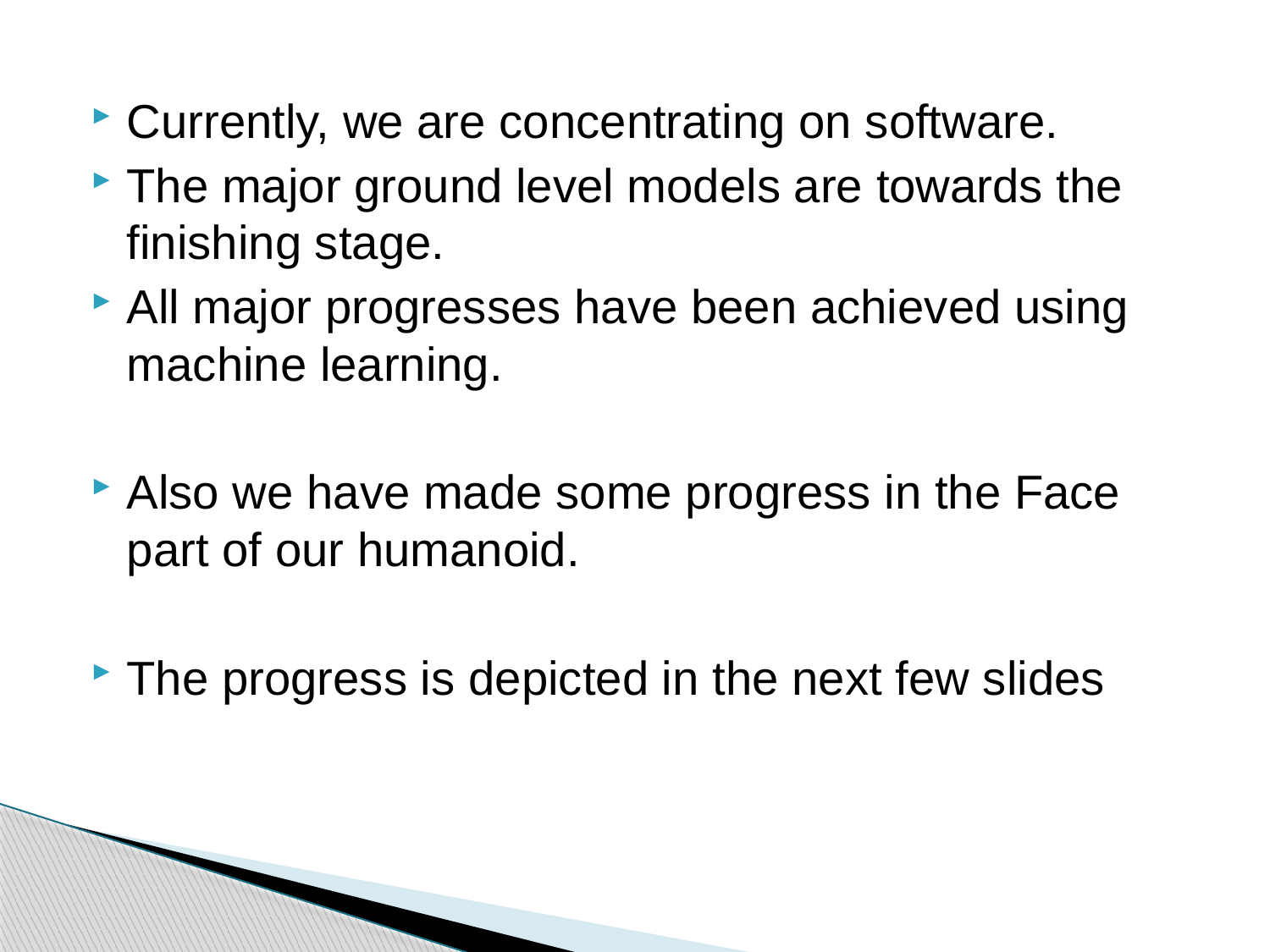

Currently, we are concentrating on software.
The major ground level models are towards the finishing stage.
All major progresses have been achieved using machine learning.

Also we have made some progress in the Face part of our humanoid.

The progress is depicted in the next few slides